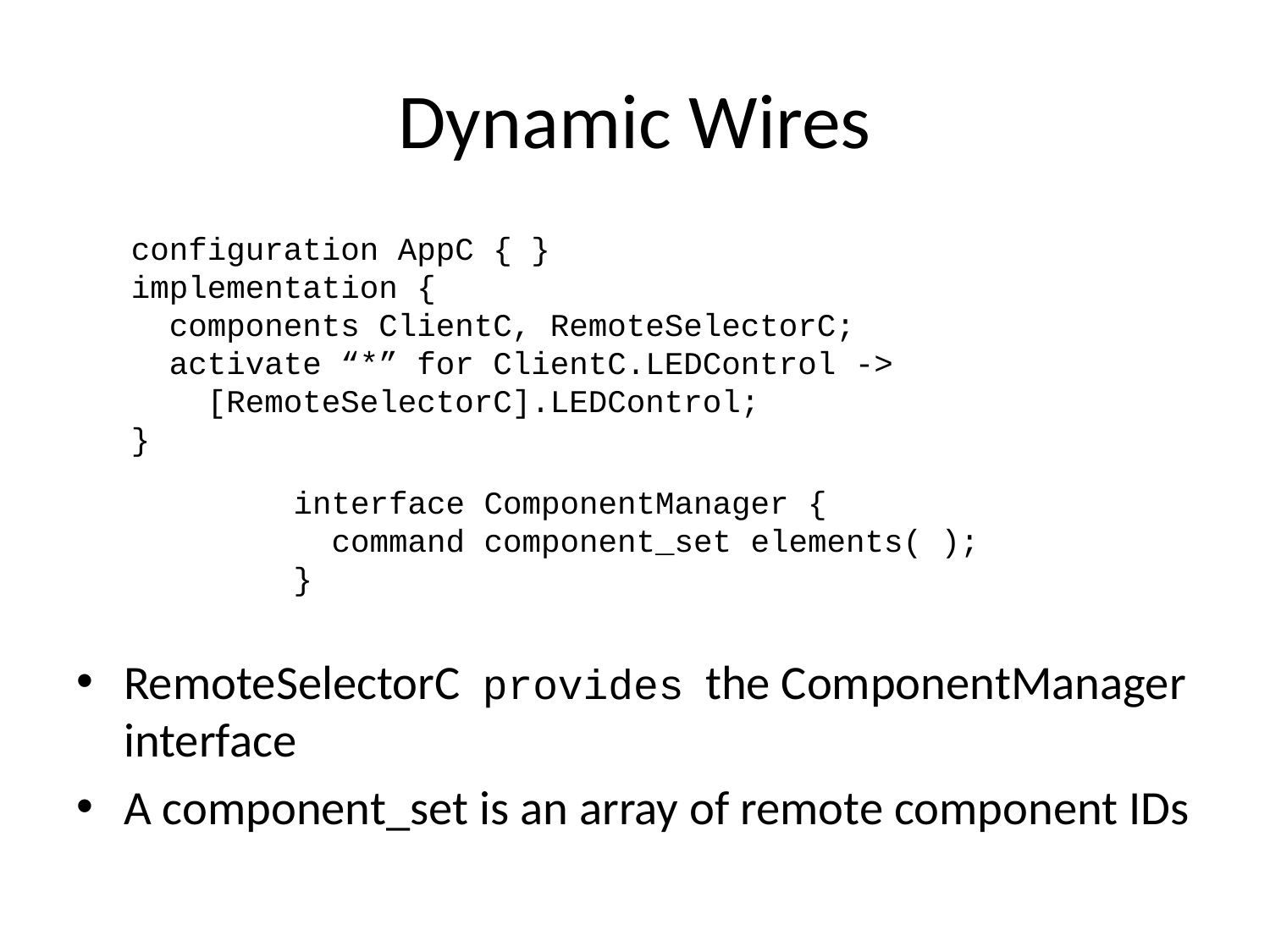

# Dynamic Wires
configuration AppC { }
implementation {
  components ClientC, RemoteSelectorC;
  activate “*” for ClientC.LEDControl ->
    [RemoteSelectorC].LEDControl;
}
interface ComponentManager {
  command component_set elements( );
}
RemoteSelectorC  provides  the ComponentManager interface
A component_set is an array of remote component IDs